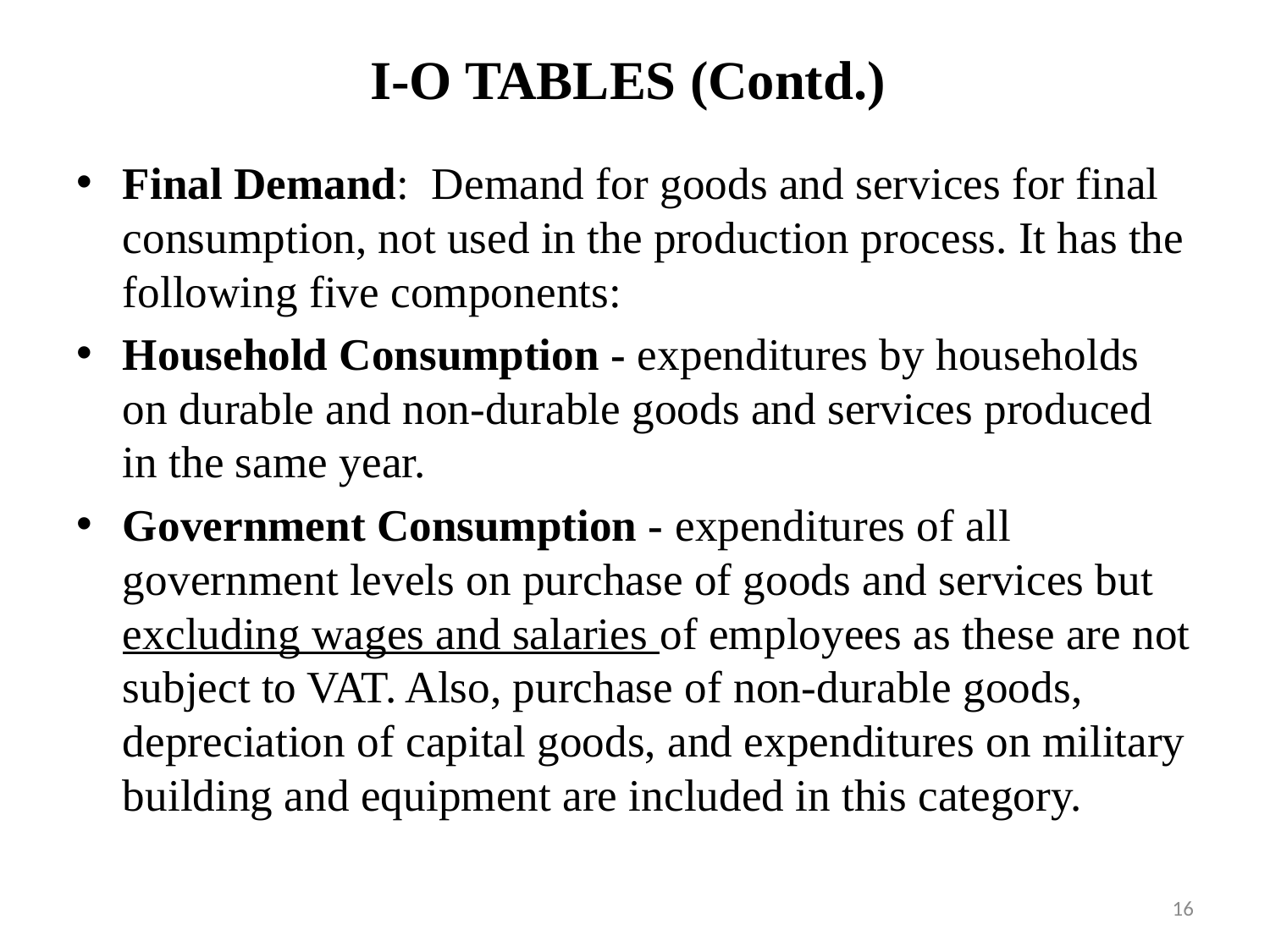

# I-O TABLES (Contd.)
Final Demand:  Demand for goods and services for final consumption, not used in the production process. It has the following five components:
Household Consumption - expenditures by households on durable and non-durable goods and services produced in the same year.
Government Consumption - expenditures of all government levels on purchase of goods and services but excluding wages and salaries of employees as these are not subject to VAT. Also, purchase of non-durable goods, depreciation of capital goods, and expenditures on military building and equipment are included in this category.

16